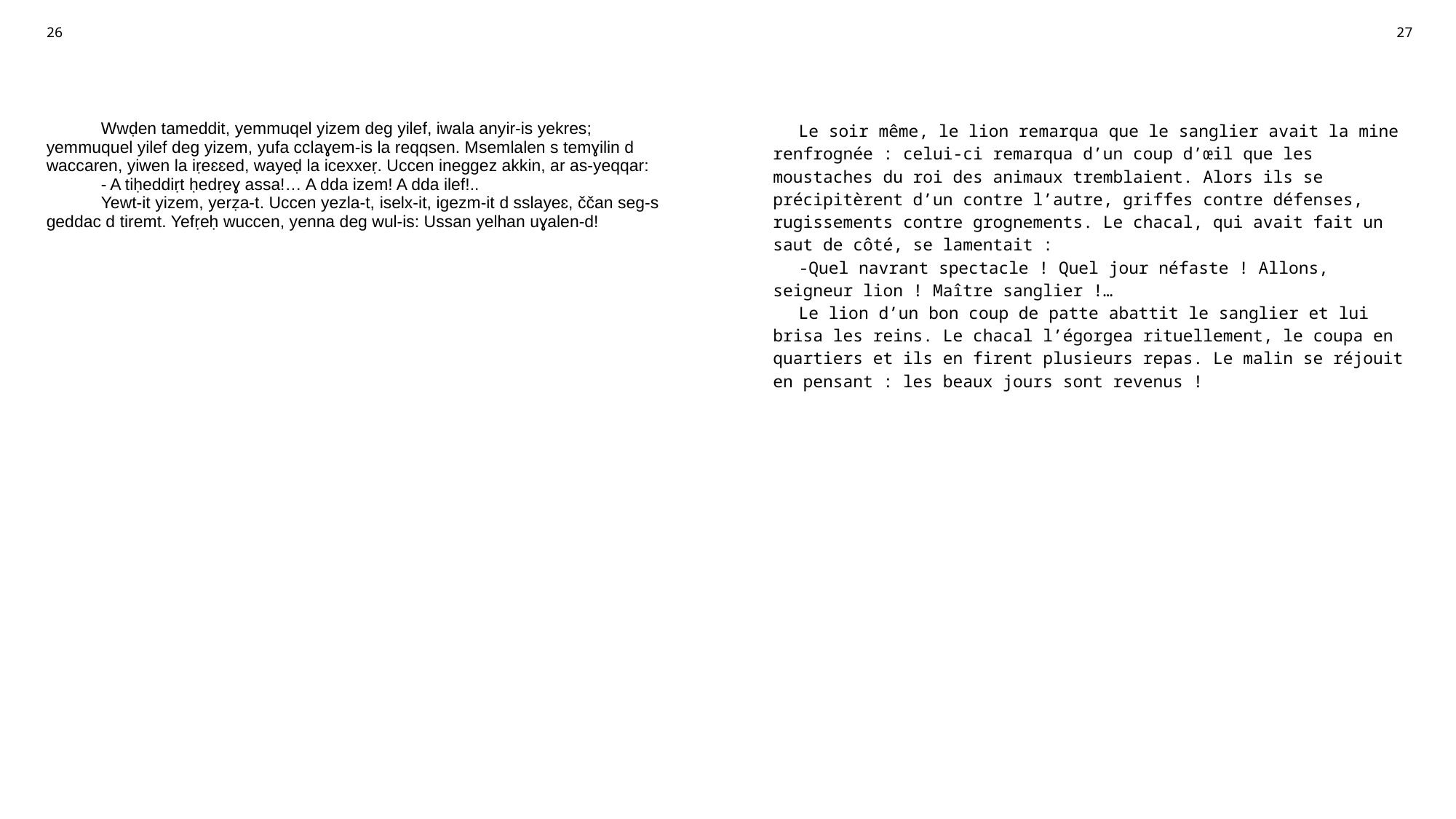

| 26 |  | 27 |
| --- | --- | --- |
|  |  |  |
| Wwḍen tameddit, yemmuqel yizem deg yilef, iwala anyir-is yekres; yemmuquel yilef deg yizem, yufa cclaɣem-is la reqqsen. Msemlalen s temɣilin d waccaren, yiwen la iṛeɛɛed, wayeḍ la icexxeṛ. Uccen ineggez akkin, ar as-yeqqar: - A tiḥeddiṛt ḥedṛeɣ assa!… A dda izem! A dda ilef!.. Yewt-it yizem, yerẓa-t. Uccen yezla-t, iselx-it, igezm-it d sslayeɛ, ččan seg-s geddac d tiremt. Yefṛeḥ wuccen, yenna deg wul-is: Ussan yelhan uɣalen-d! |  | Le soir même, le lion remarqua que le sanglier avait la mine renfrognée : celui-ci remarqua d’un coup d’œil que les moustaches du roi des animaux tremblaient. Alors ils se précipitèrent d’un contre l’autre, griffes contre défenses, rugissements contre grognements. Le chacal, qui avait fait un saut de côté, se lamentait : -Quel navrant spectacle ! Quel jour néfaste ! Allons, seigneur lion ! Maître sanglier !… Le lion d’un bon coup de patte abattit le sanglier et lui brisa les reins. Le chacal l’égorgea rituellement, le coupa en quartiers et ils en firent plusieurs repas. Le malin se réjouit en pensant : les beaux jours sont revenus ! |